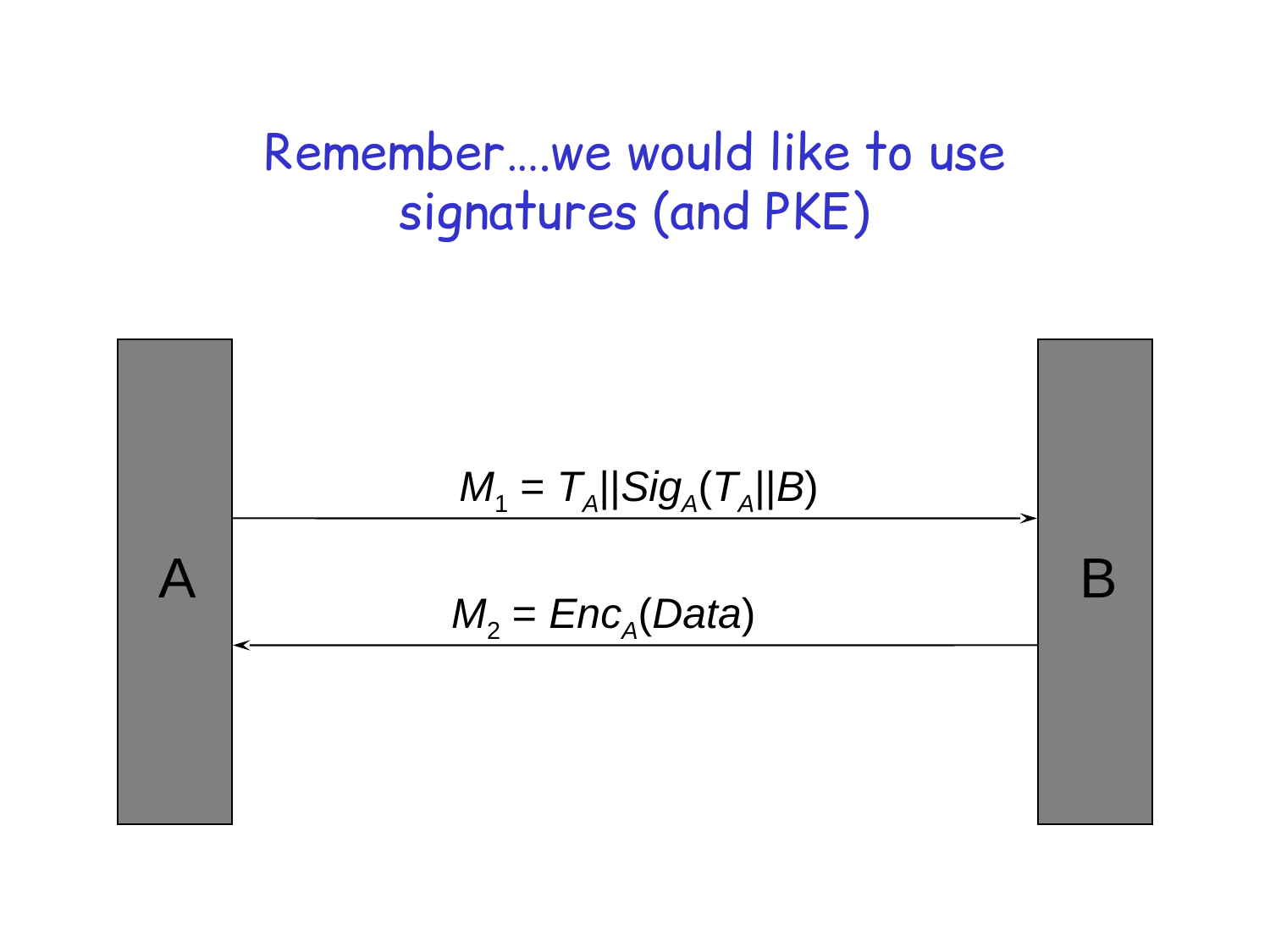

# Remember….we would like to use signatures (and PKE)

M1 = TA||SigA(TA||B)

A
B
M2 = EncA(Data)